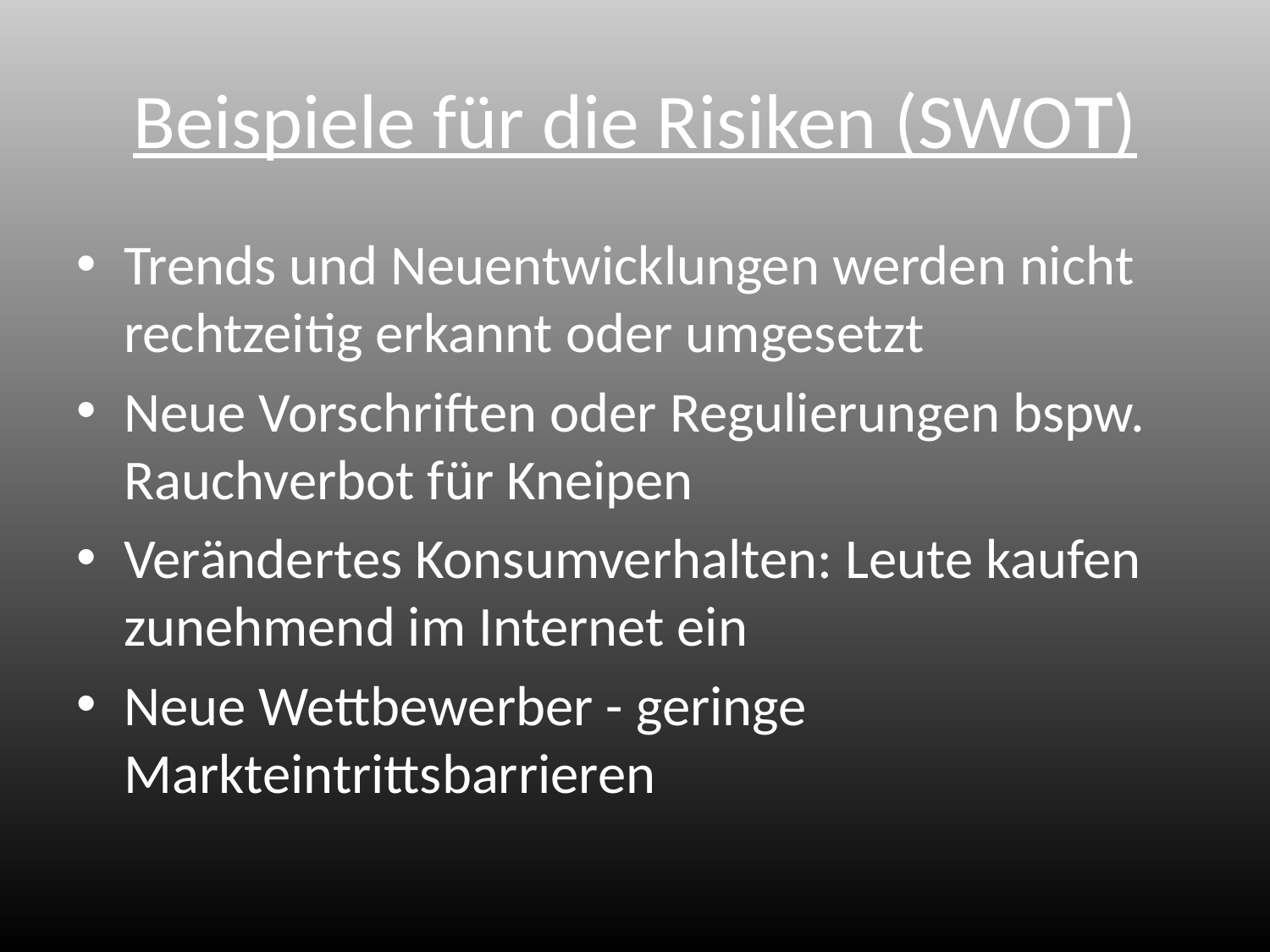

# Beispiele für die Risiken (SWOT)
Trends und Neuentwicklungen werden nicht rechtzeitig erkannt oder umgesetzt
Neue Vorschriften oder Regulierungen bspw. Rauchverbot für Kneipen
Verändertes Konsumverhalten: Leute kaufen zunehmend im Internet ein
Neue Wettbewerber - geringe Markteintrittsbarrieren